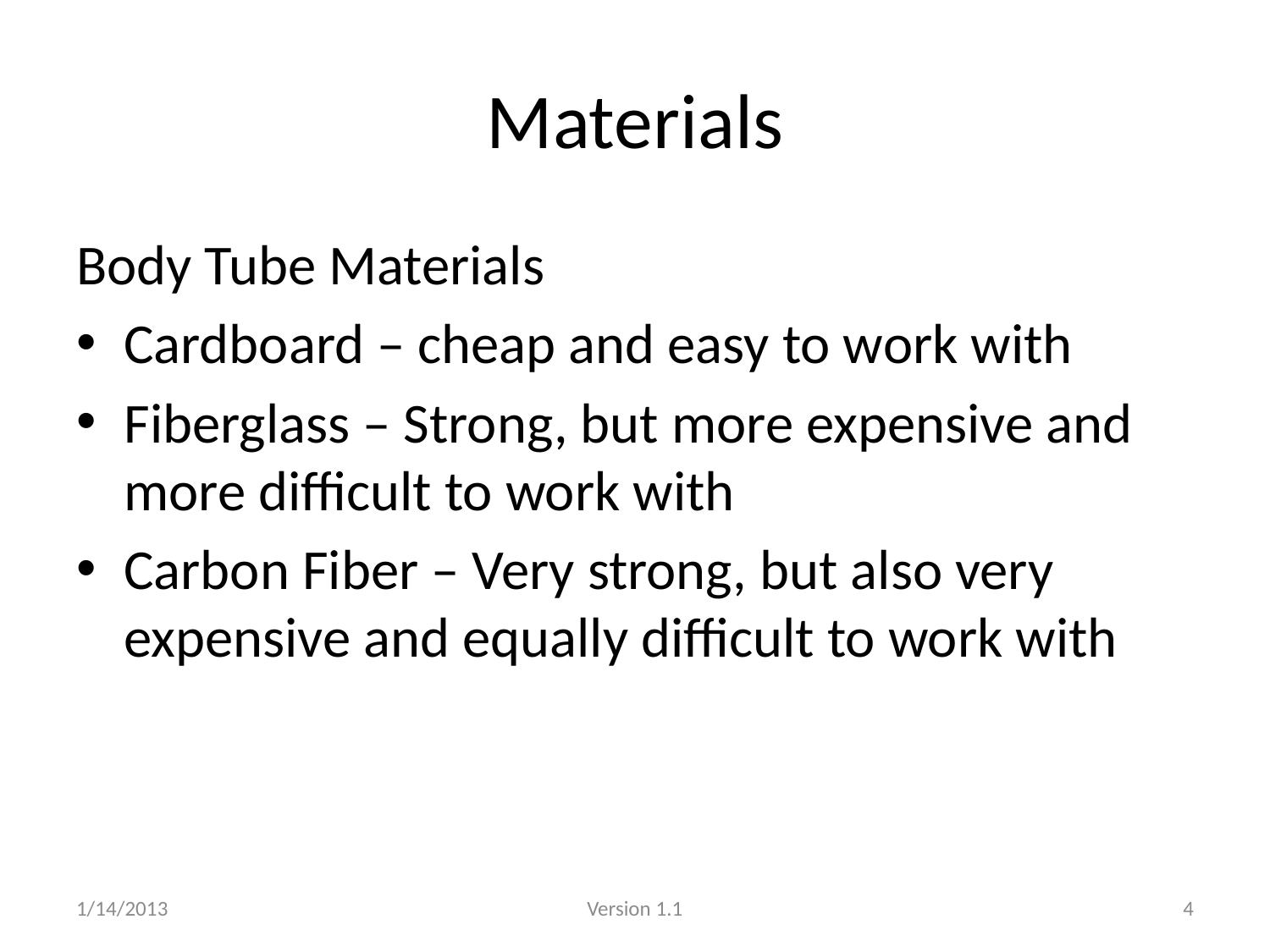

# Materials
Body Tube Materials
Cardboard – cheap and easy to work with
Fiberglass – Strong, but more expensive and more difficult to work with
Carbon Fiber – Very strong, but also very expensive and equally difficult to work with
1/14/2013
Version 1.1
4